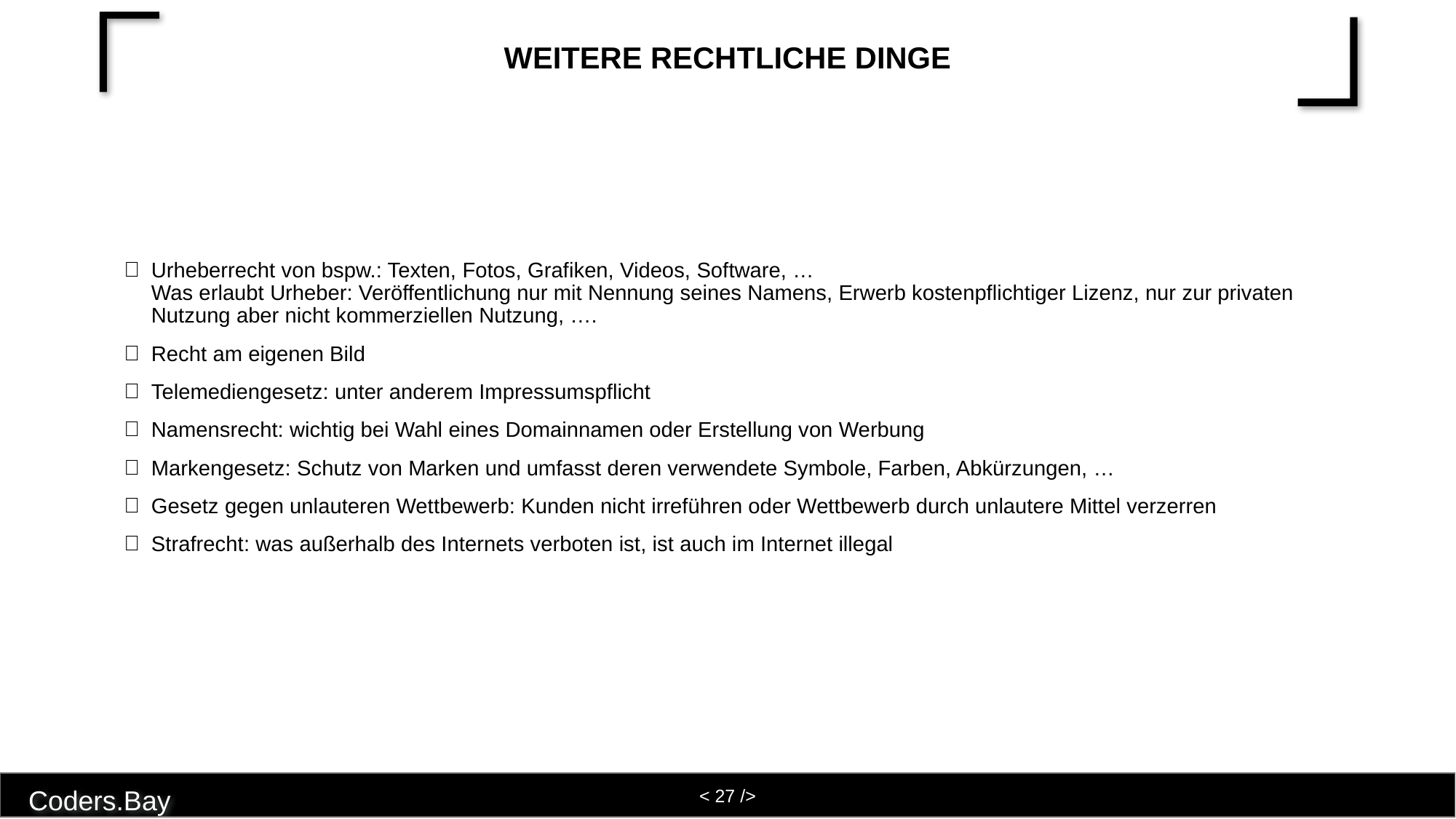

# Weitere rechtliche Dinge
Urheberrecht von bspw.: Texten, Fotos, Grafiken, Videos, Software, …
Was erlaubt Urheber: Veröffentlichung nur mit Nennung seines Namens, Erwerb kostenpflichtiger Lizenz, nur zur privaten Nutzung aber nicht kommerziellen Nutzung, ….
Recht am eigenen Bild
Telemediengesetz: unter anderem Impressumspflicht
Namensrecht: wichtig bei Wahl eines Domainnamen oder Erstellung von Werbung
Markengesetz: Schutz von Marken und umfasst deren verwendete Symbole, Farben, Abkürzungen, …
Gesetz gegen unlauteren Wettbewerb: Kunden nicht irreführen oder Wettbewerb durch unlautere Mittel verzerren
Strafrecht: was außerhalb des Internets verboten ist, ist auch im Internet illegal